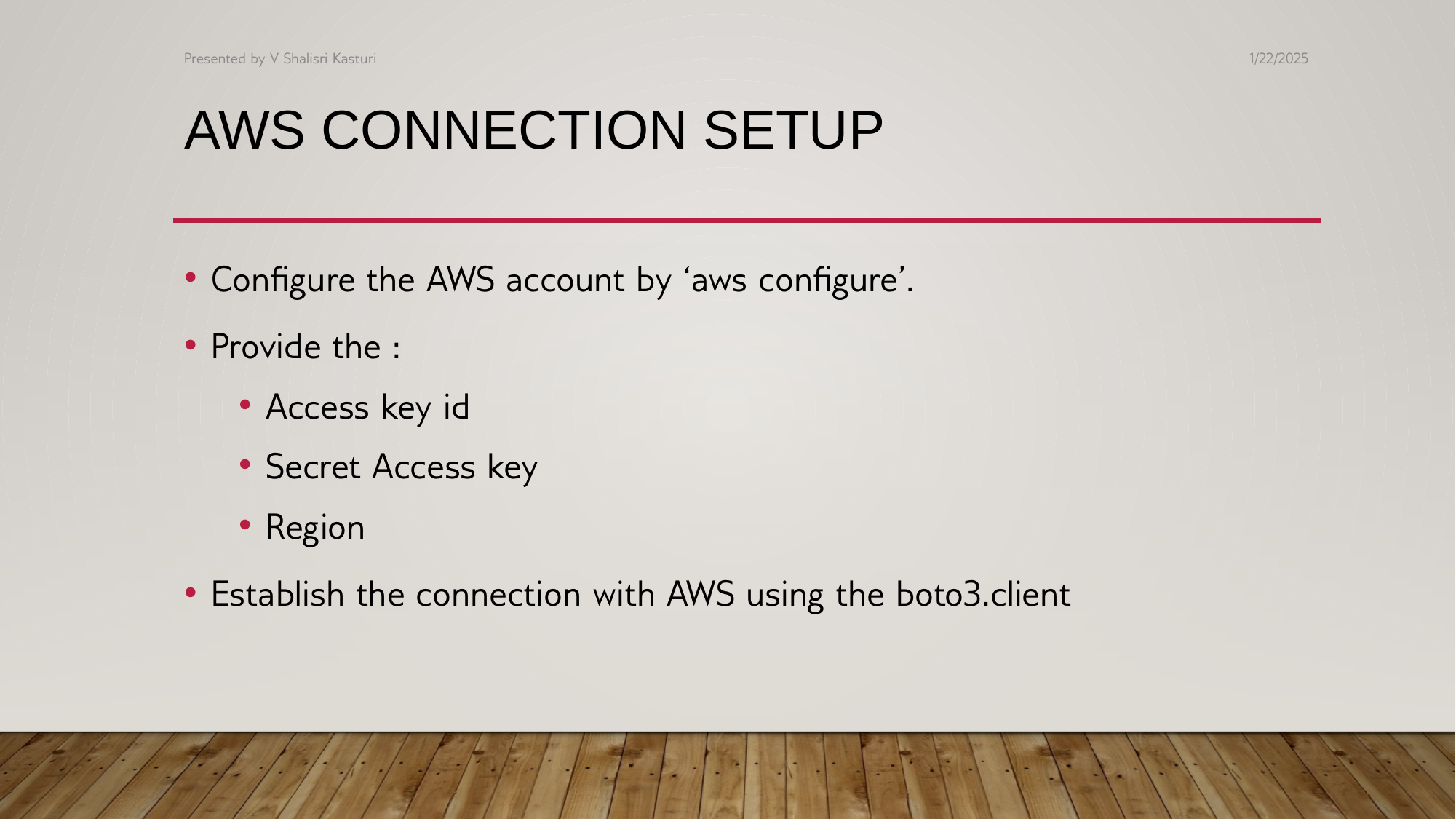

Presented by V Shalisri Kasturi
1/22/2025
# AWS CONNECTION SETUP
Configure the AWS account by ‘aws configure’.
Provide the :
Access key id
Secret Access key
Region
Establish the connection with AWS using the boto3.client